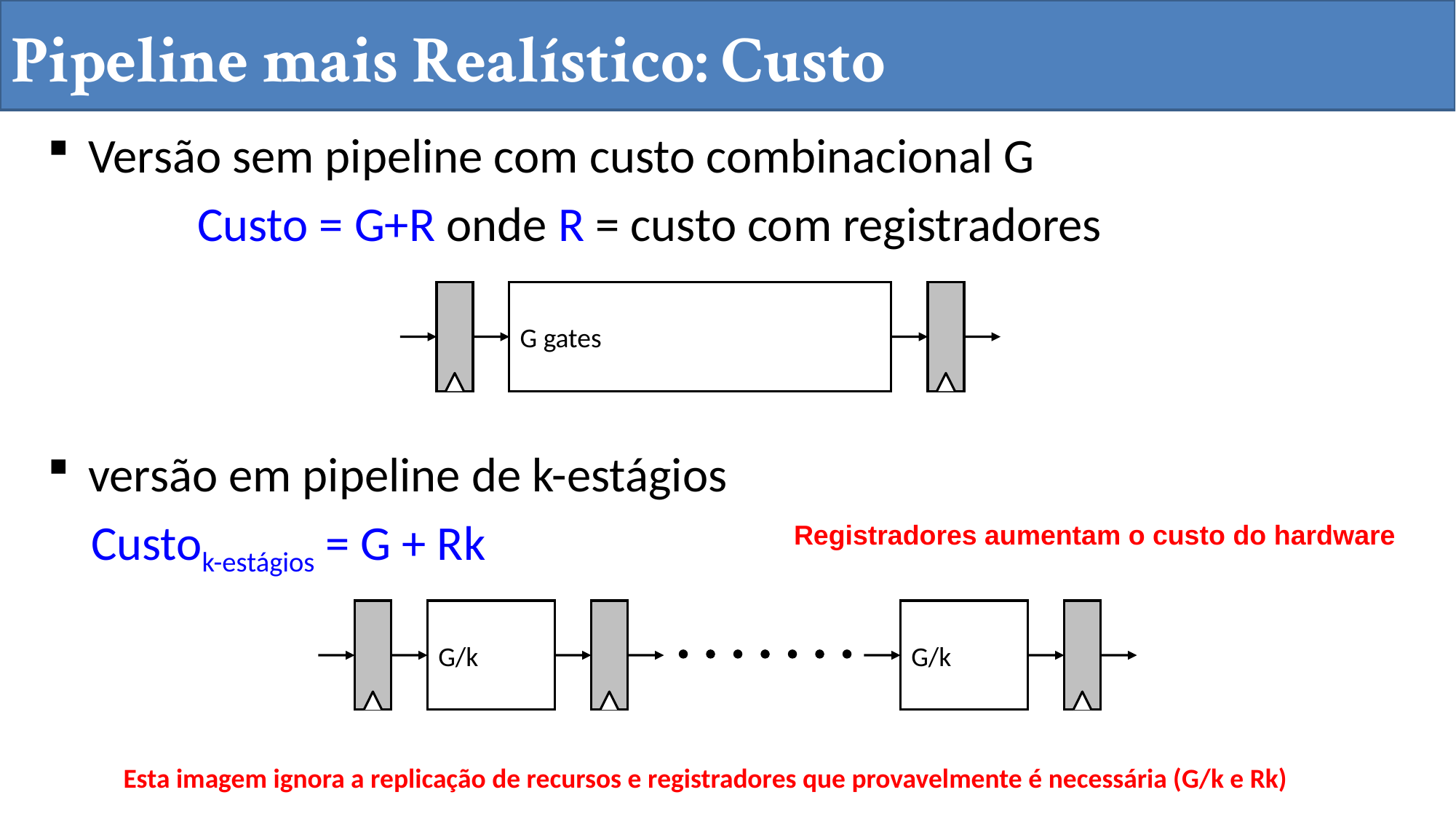

# Pipeline mais Realístico: Custo
Versão sem pipeline com custo combinacional G
		Custo = G+R onde R = custo com registradores

versão em pipeline de k-estágios
    Custok-estágios = G + Rk

G gates

Registradores aumentam o custo do hardware

G/k

G/k

Esta imagem ignora a replicação de recursos e registradores que provavelmente é necessária (G/k e Rk)